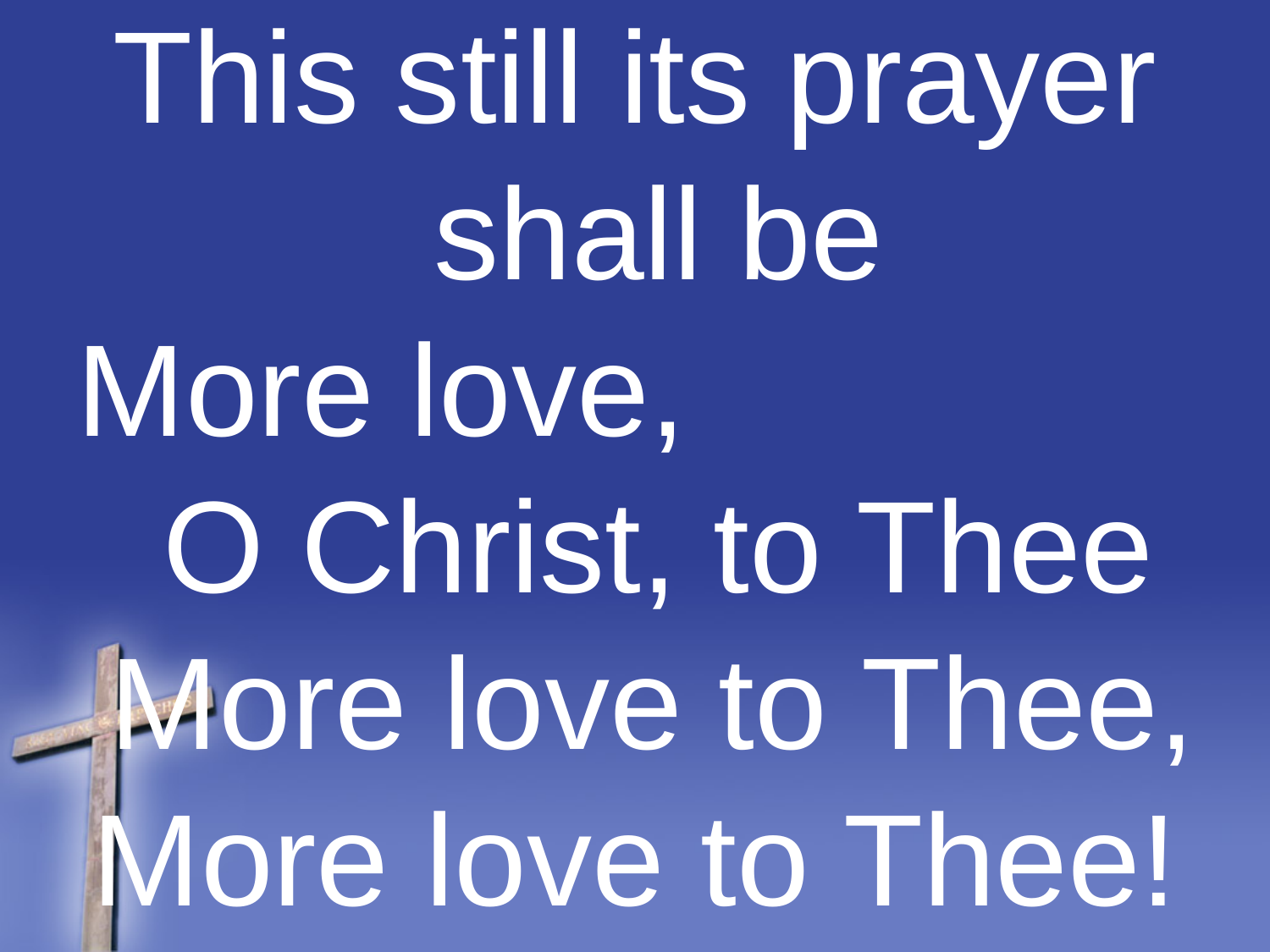

This still its prayer shall be
More love,               O Christ, to Thee
 More love to Thee,
  More love to Thee!